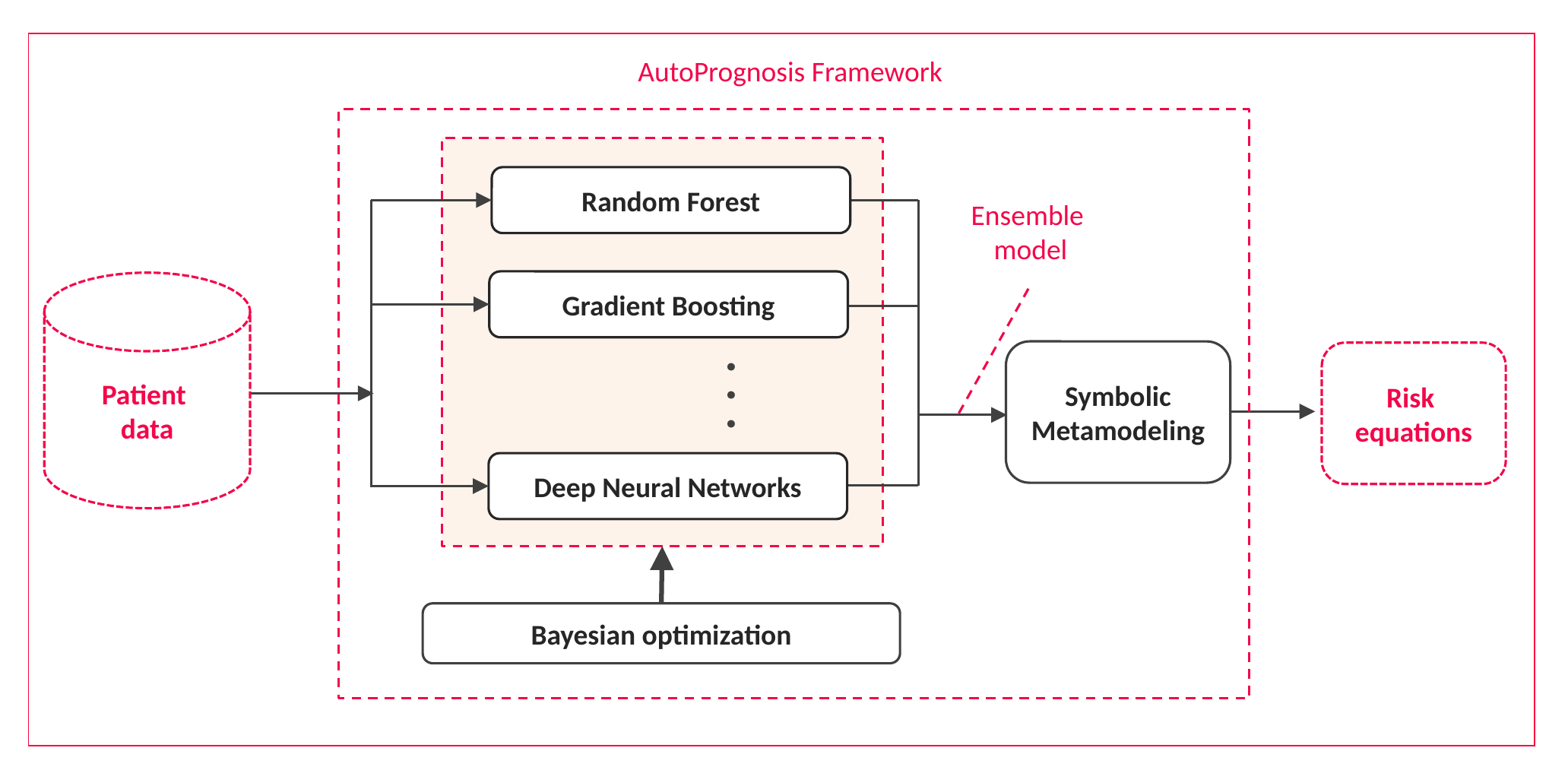

|  |
| --- |
AutoPrognosis Framework

Random Forest
Ensemble
model
Gradient Boosting
Patient
data
.
Symbolic Metamodeling
Risk
equations
.
.
Deep Neural Networks
Bayesian optimization